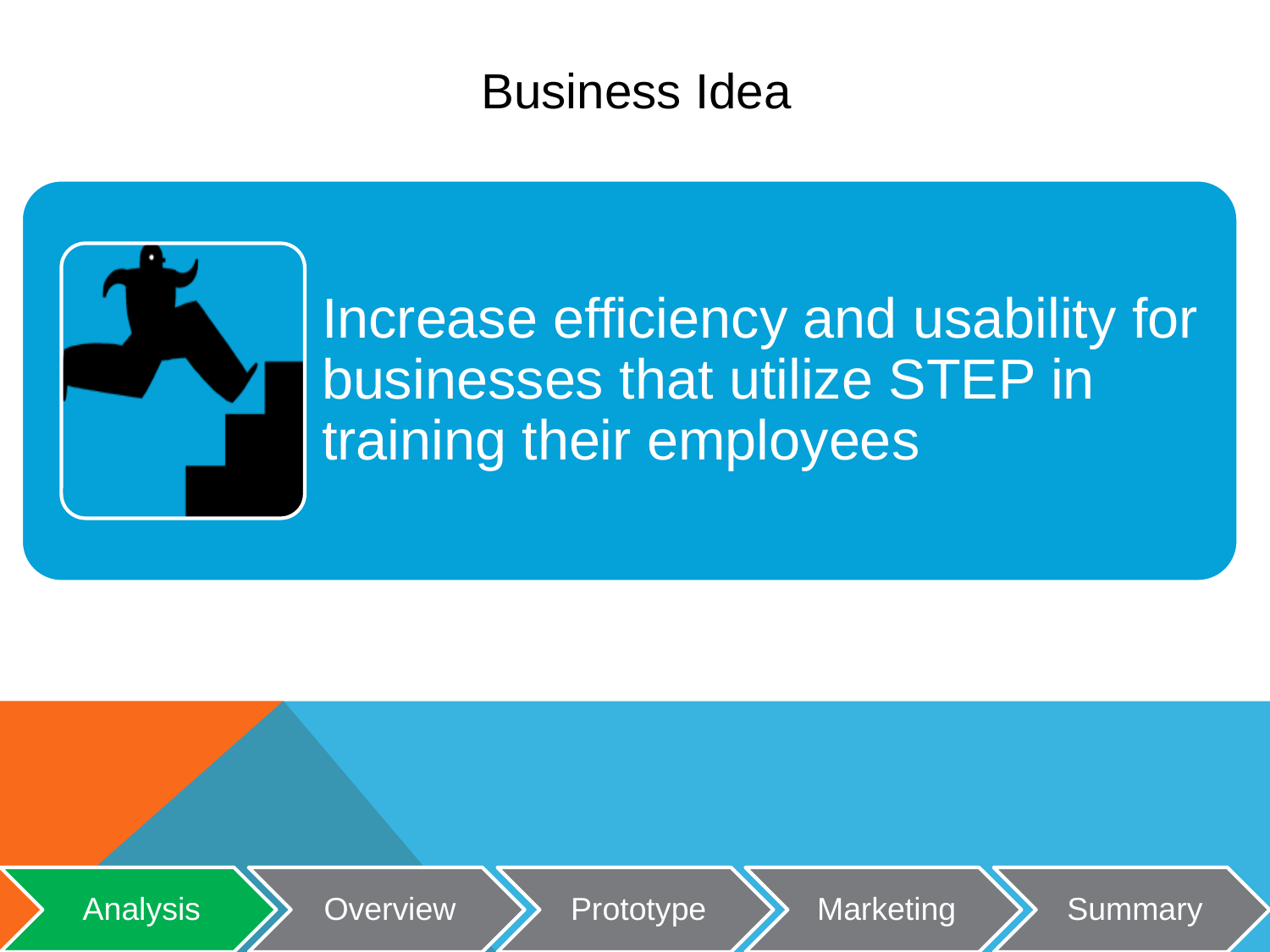

# Business Idea

Increase efficiency and usability for businesses that utilize STEP in training their employees

Analysis

Overview

Prototype

Marketing

Summary